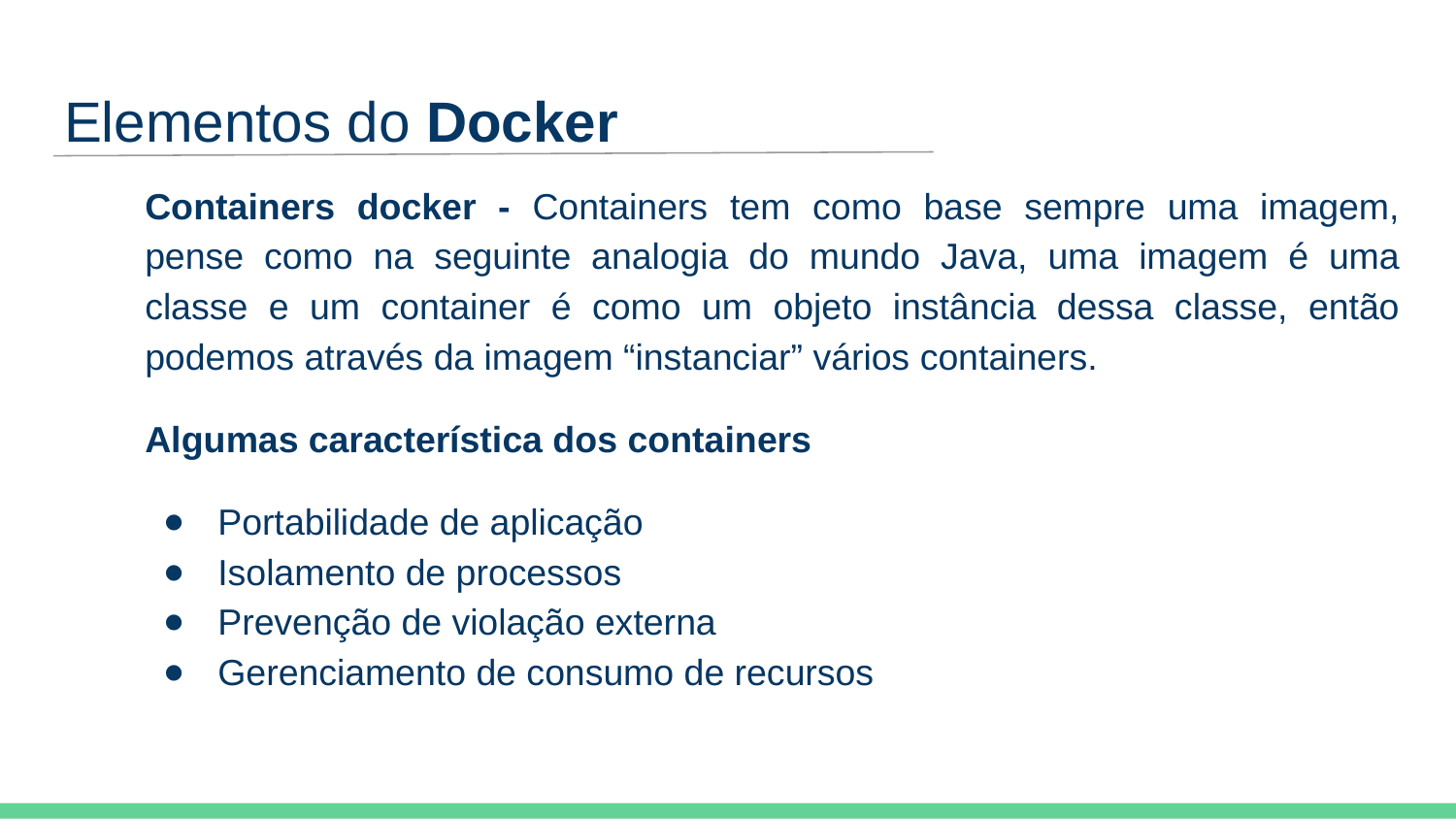

# Elementos do Docker
Containers docker - Containers tem como base sempre uma imagem, pense como na seguinte analogia do mundo Java, uma imagem é uma classe e um container é como um objeto instância dessa classe, então podemos através da imagem “instanciar” vários containers.
Algumas característica dos containers
Portabilidade de aplicação
Isolamento de processos
Prevenção de violação externa
Gerenciamento de consumo de recursos